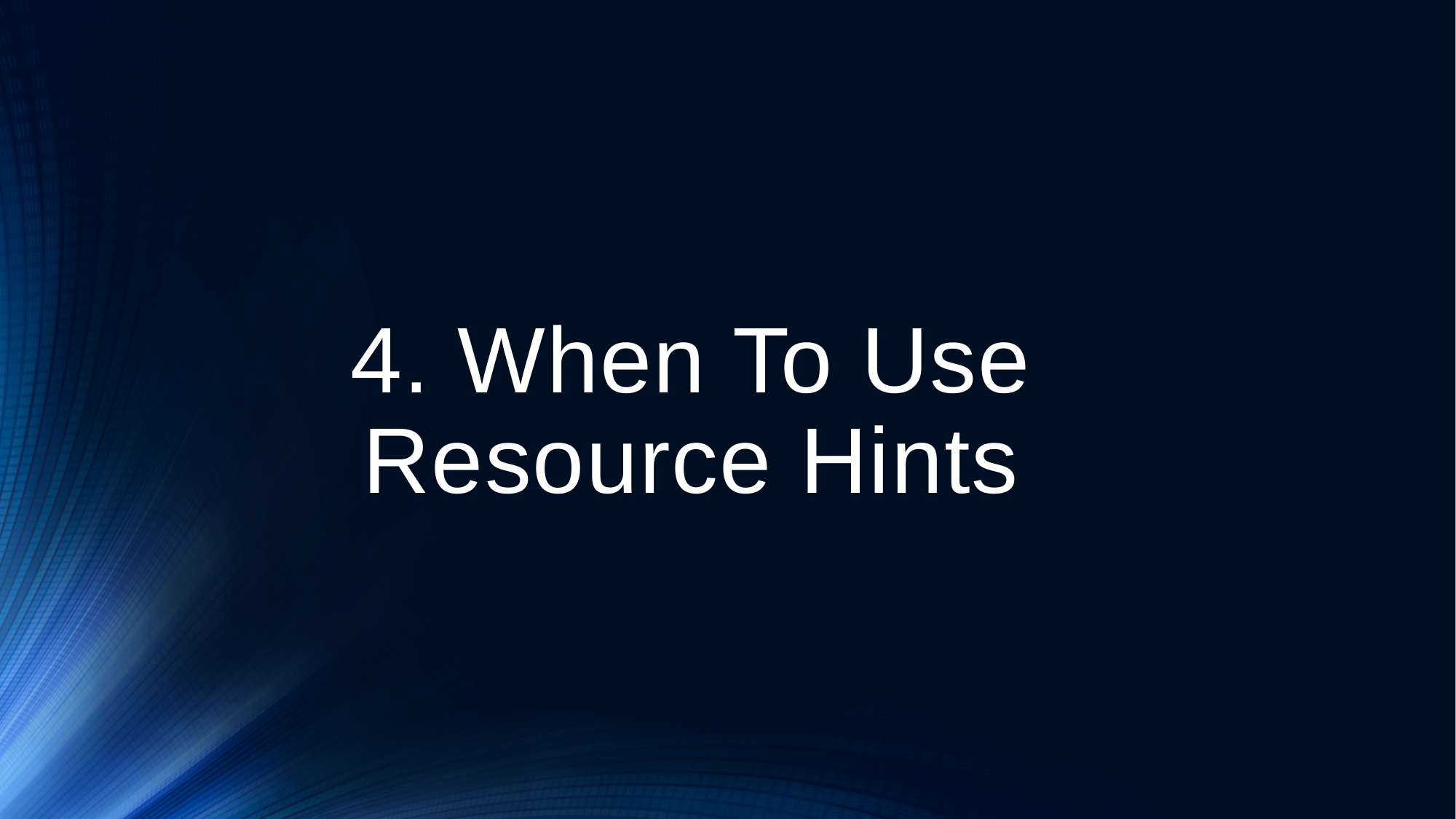

# 4. When To Use Resource Hints